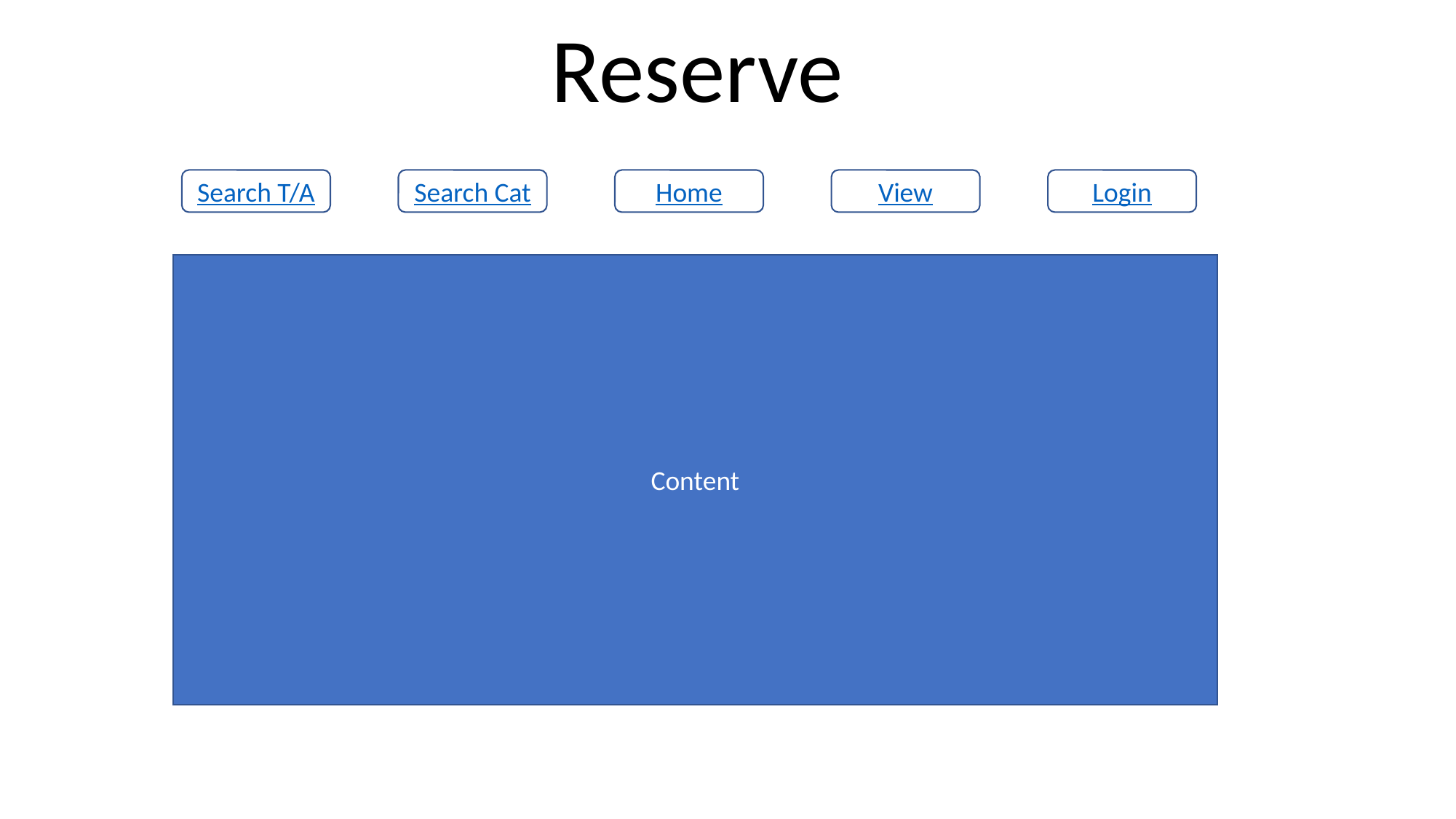

# Reserve
Search T/A
Search Cat
Home
View
Login
Content